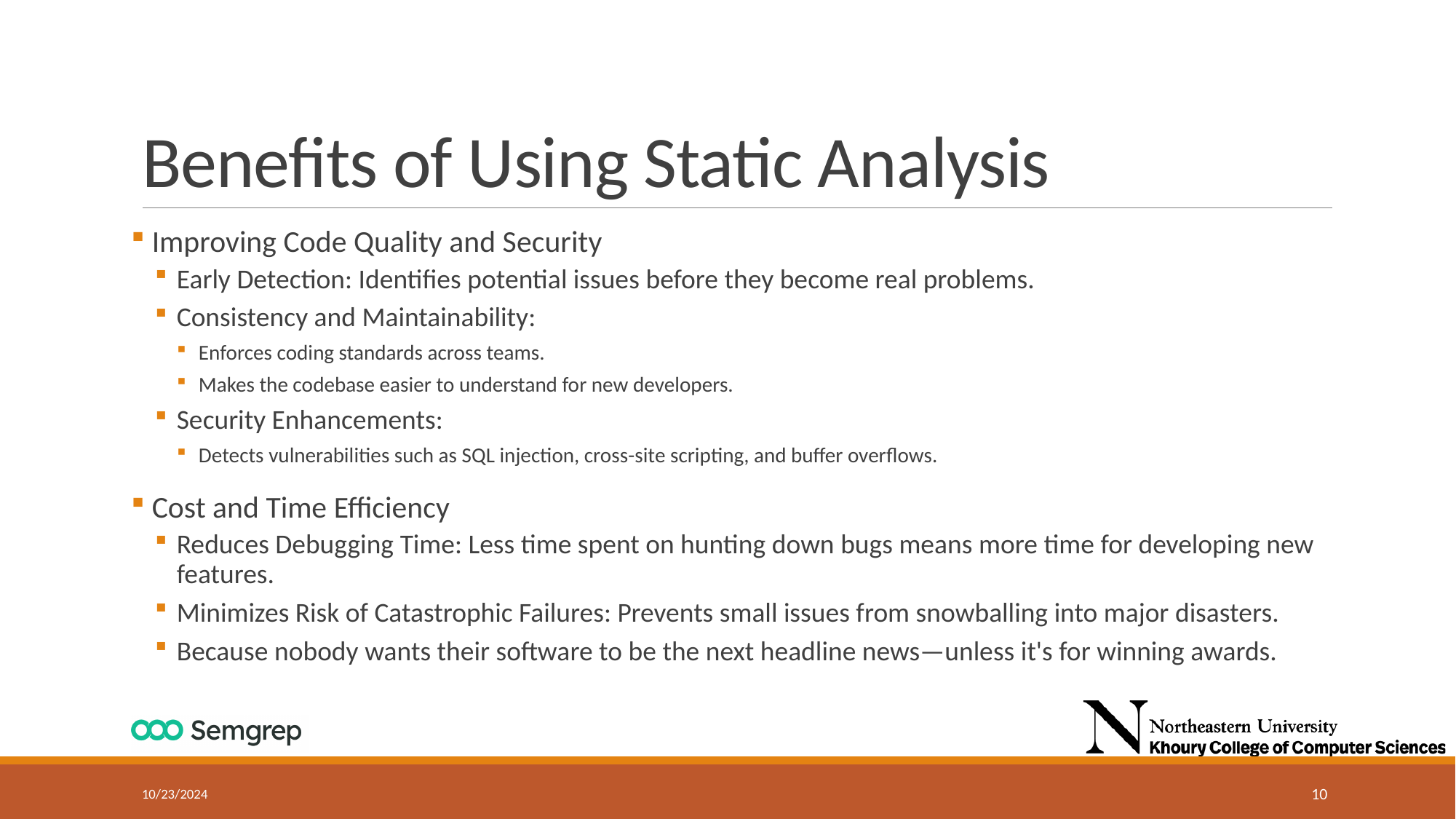

# Benefits of Using Static Analysis
 Improving Code Quality and Security
Early Detection: Identifies potential issues before they become real problems.
Consistency and Maintainability:
Enforces coding standards across teams.
Makes the codebase easier to understand for new developers.
Security Enhancements:
Detects vulnerabilities such as SQL injection, cross-site scripting, and buffer overflows.
 Cost and Time Efficiency
Reduces Debugging Time: Less time spent on hunting down bugs means more time for developing new features.
Minimizes Risk of Catastrophic Failures: Prevents small issues from snowballing into major disasters.
Because nobody wants their software to be the next headline news—unless it's for winning awards.
10/23/2024
10